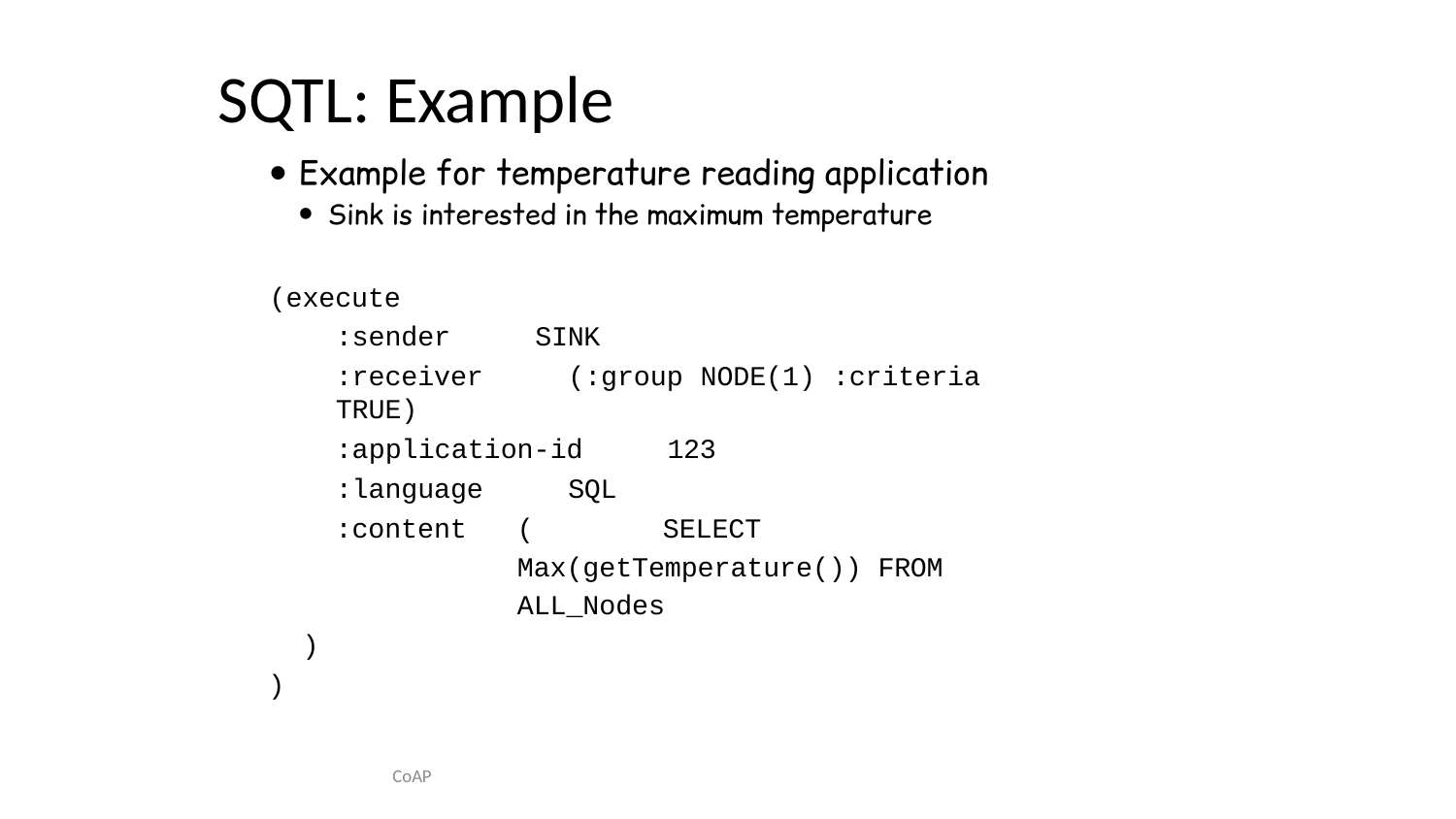

# SQTL: Example
Example for temperature reading application
Sink is interested in the maximum temperature

(execute
:sender	SINK
:receiver	(:group	NODE(1)	:criteria	TRUE)
:application-id	123
:language	SQL
:content	(	SELECT	Max(getTemperature()) FROM	ALL_Nodes
)
)
CoAP